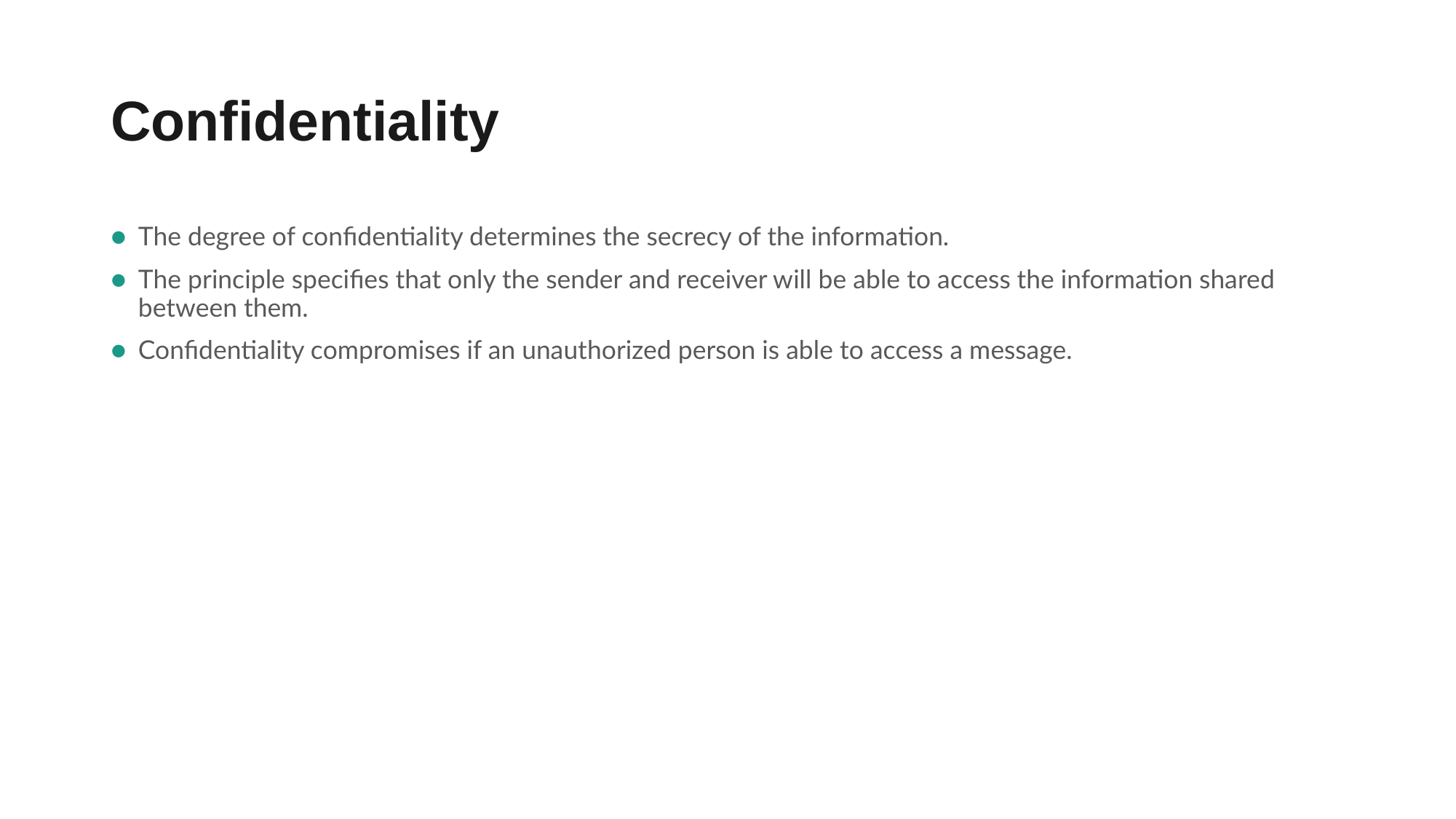

# Confidentiality
The degree of confidentiality determines the secrecy of the information.
The principle specifies that only the sender and receiver will be able to access the information shared between them.
Confidentiality compromises if an unauthorized person is able to access a message.